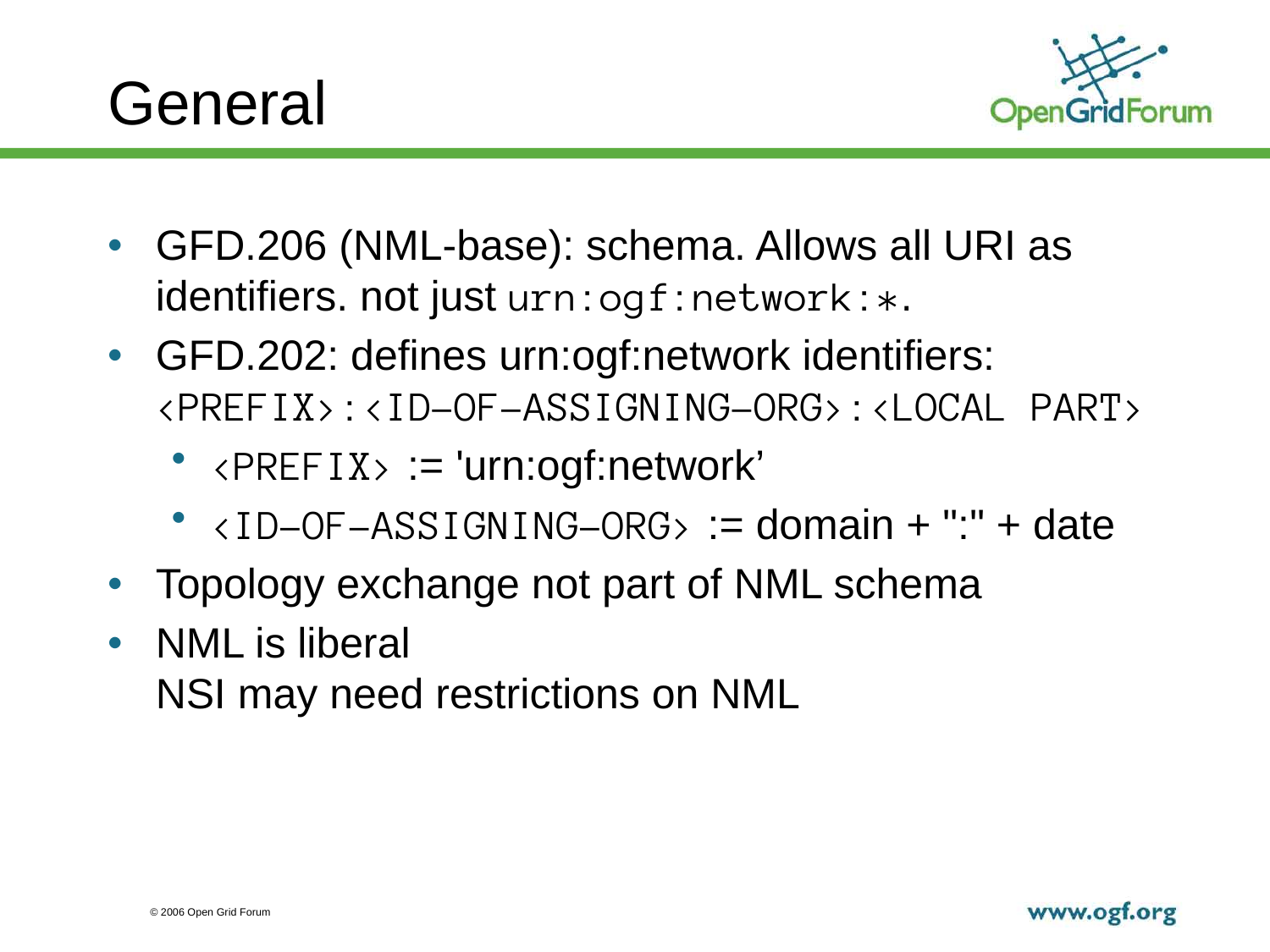

# General
GFD.206 (NML-base): schema. Allows all URI as identifiers. not just urn:ogf:network:*.
GFD.202: defines urn:ogf:network identifiers:
<PREFIX>:<ID-OF-ASSIGNING-ORG>:<LOCAL PART>
<PREFIX> := 'urn:ogf:network’
<ID-OF-ASSIGNING-ORG> := domain + ":" + date
Topology exchange not part of NML schema
NML is liberal
NSI may need restrictions on NML